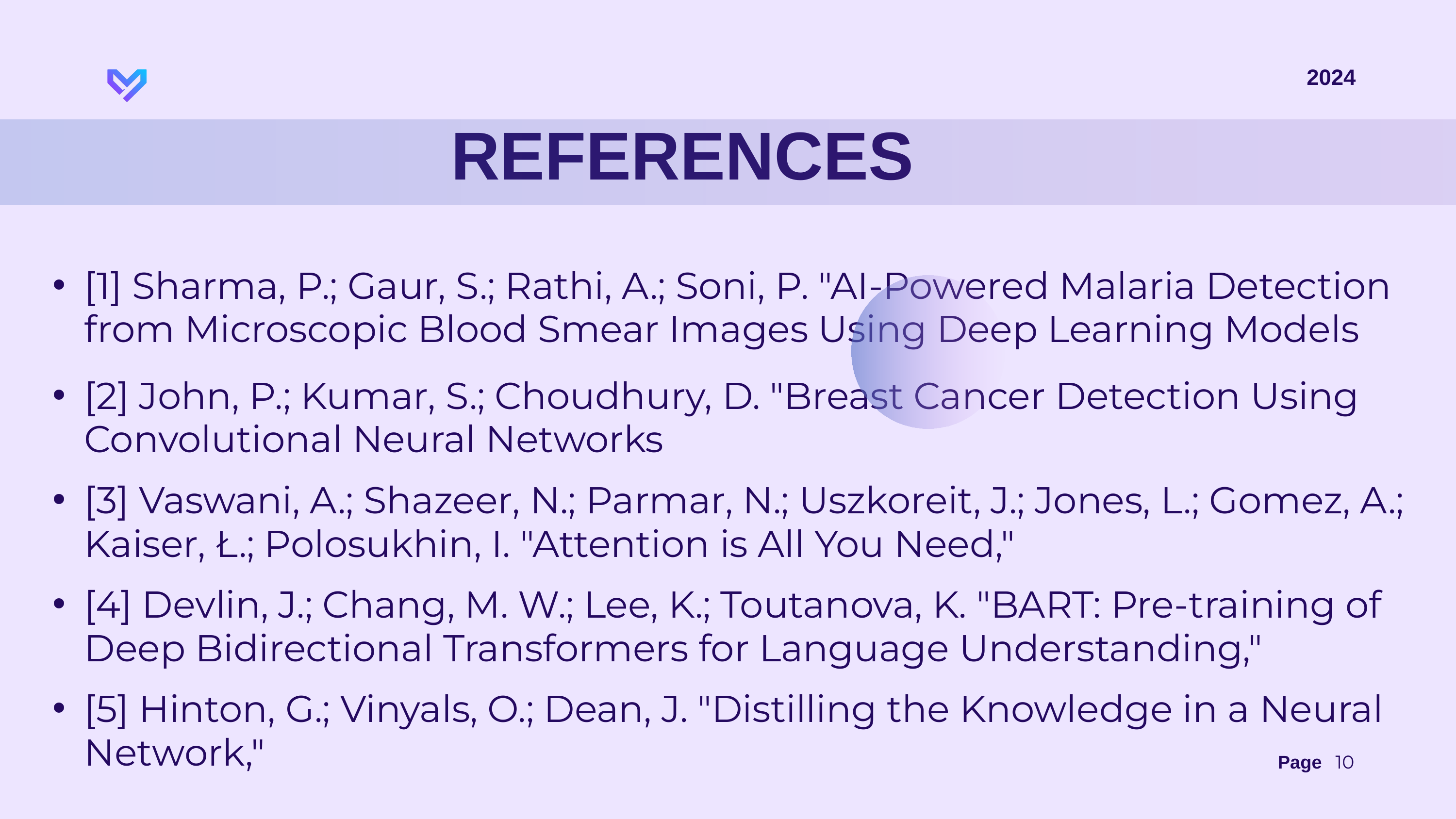

2024

REFERENCES

[1] Sharma, P.; Gaur, S.; Rathi, A.; Soni, P. "AI-Powered Malaria Detection from Microscopic Blood Smear Images Using Deep Learning Models

[2] John, P.; Kumar, S.; Choudhury, D. "Breast Cancer Detection Using Convolutional Neural Networks

[3] Vaswani, A.; Shazeer, N.; Parmar, N.; Uszkoreit, J.; Jones, L.; Gomez, A.; Kaiser, Ł.; Polosukhin, I. "Attention is All You Need,"

[4] Devlin, J.; Chang, M. W.; Lee, K.; Toutanova, K. "BART: Pre-training of Deep Bidirectional Transformers for Language Understanding,"

[5] Hinton, G.; Vinyals, O.; Dean, J. "Distilling the Knowledge in a Neural Network,"

Page
10